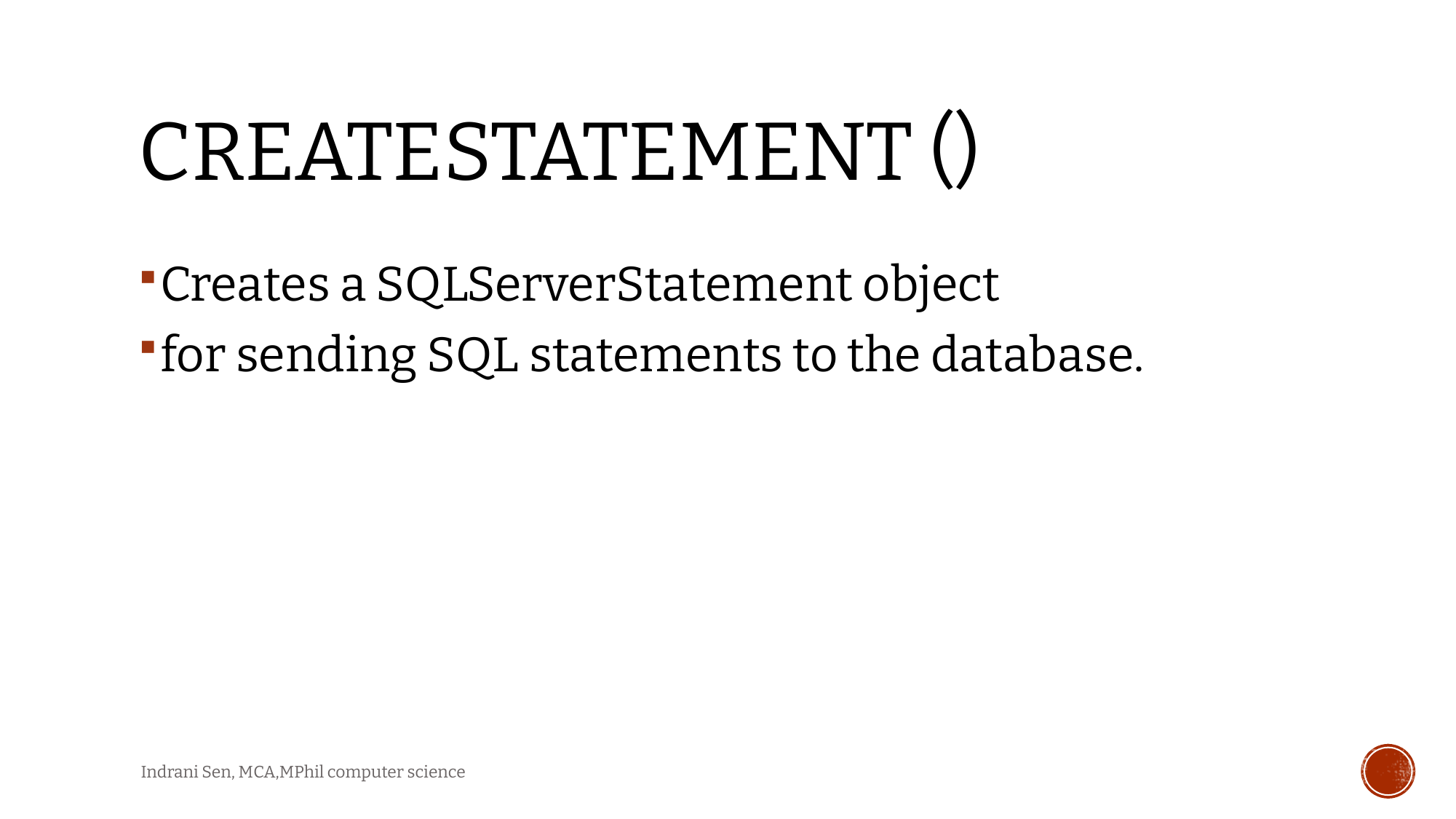

# createStatement ()
Creates a SQLServerStatement object
for sending SQL statements to the database.
Indrani Sen, MCA,MPhil computer science